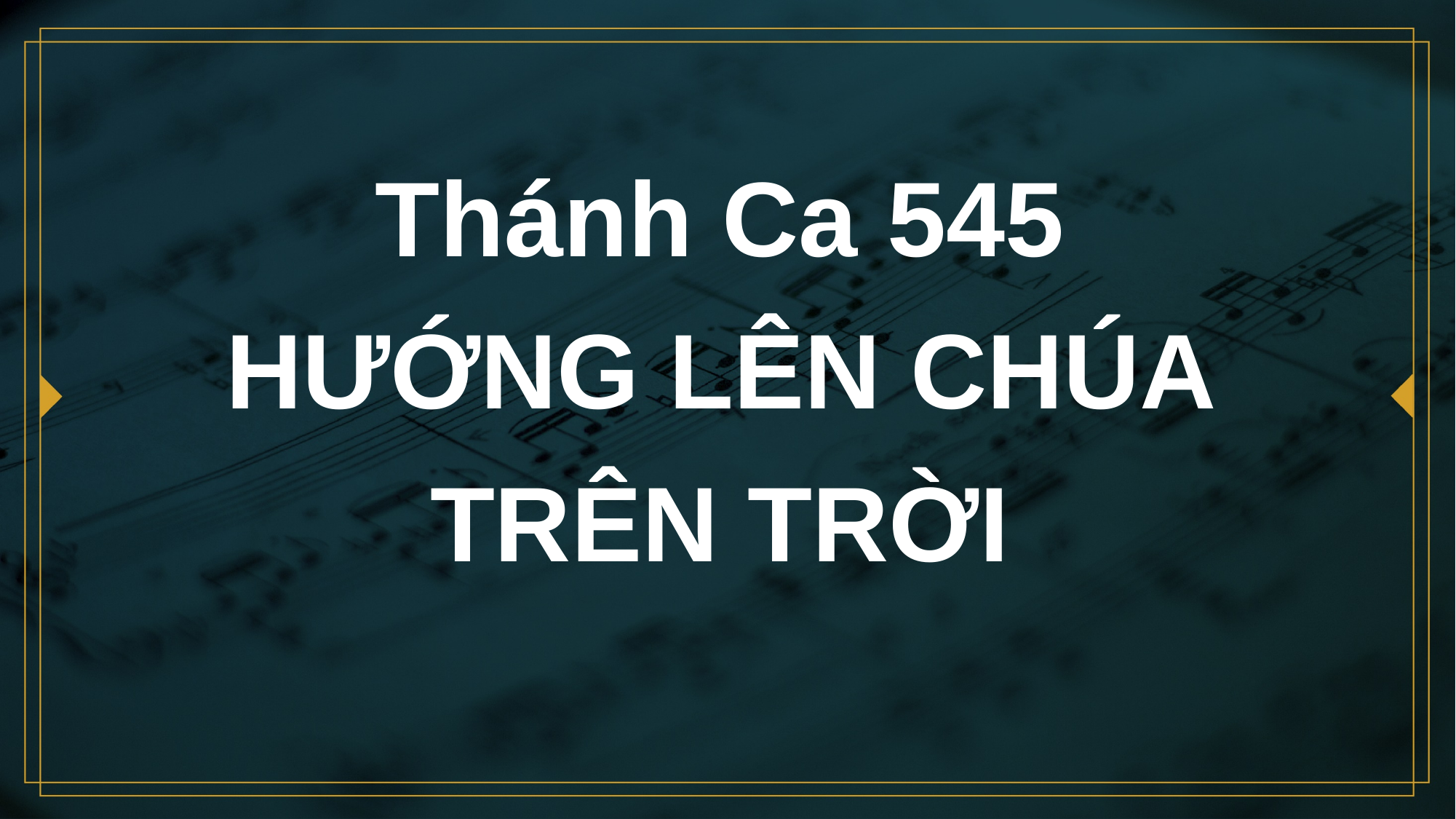

# Thánh Ca 545 HƯỚNG LÊN CHÚA TRÊN TRỜI